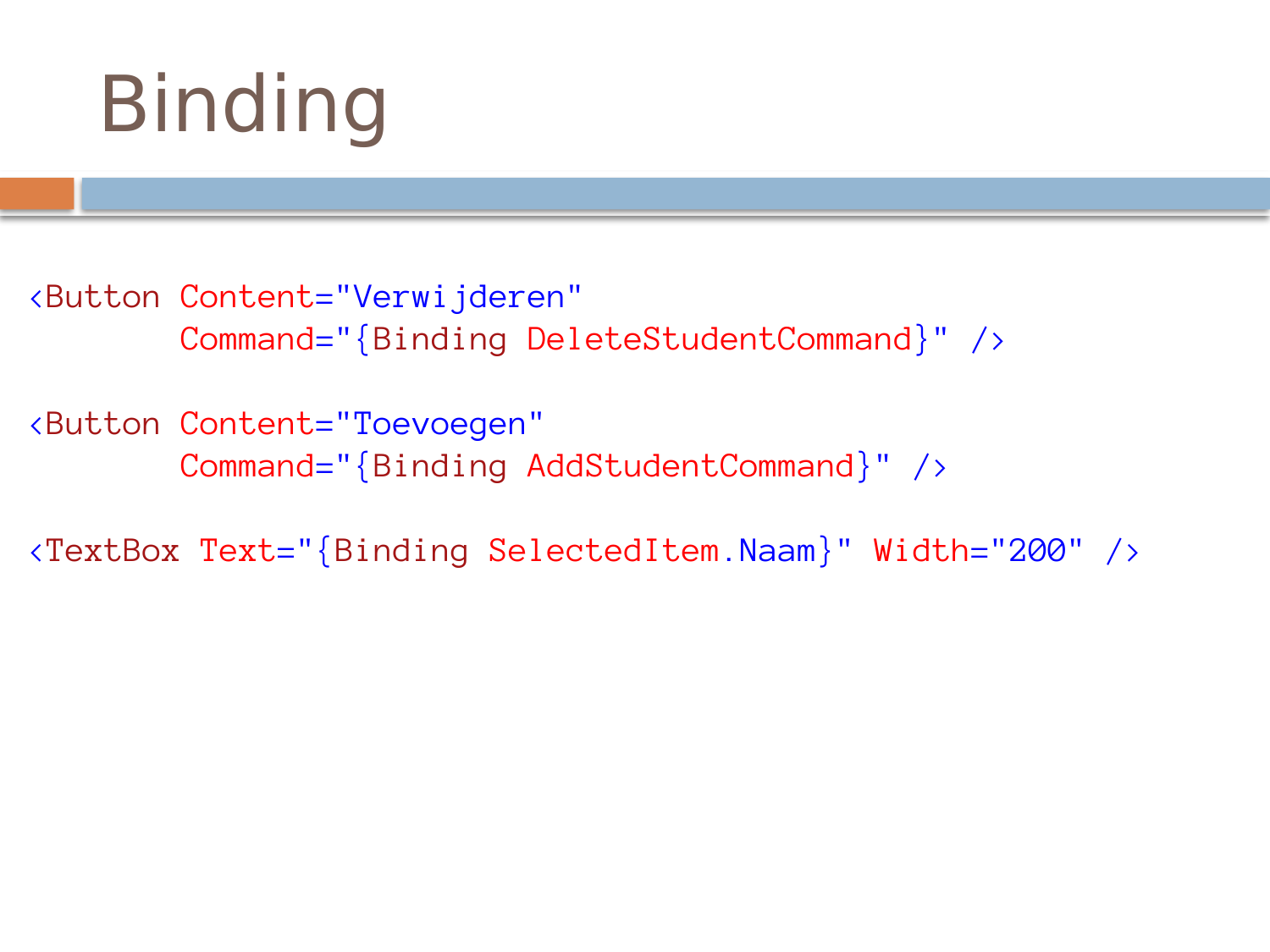

# Binding
<Button Content="Verwijderen"
        Command="{Binding DeleteStudentCommand}" />

<Button Content="Toevoegen"
        Command="{Binding AddStudentCommand}" />

<TextBox Text="{Binding SelectedItem.Naam}" Width="200" />